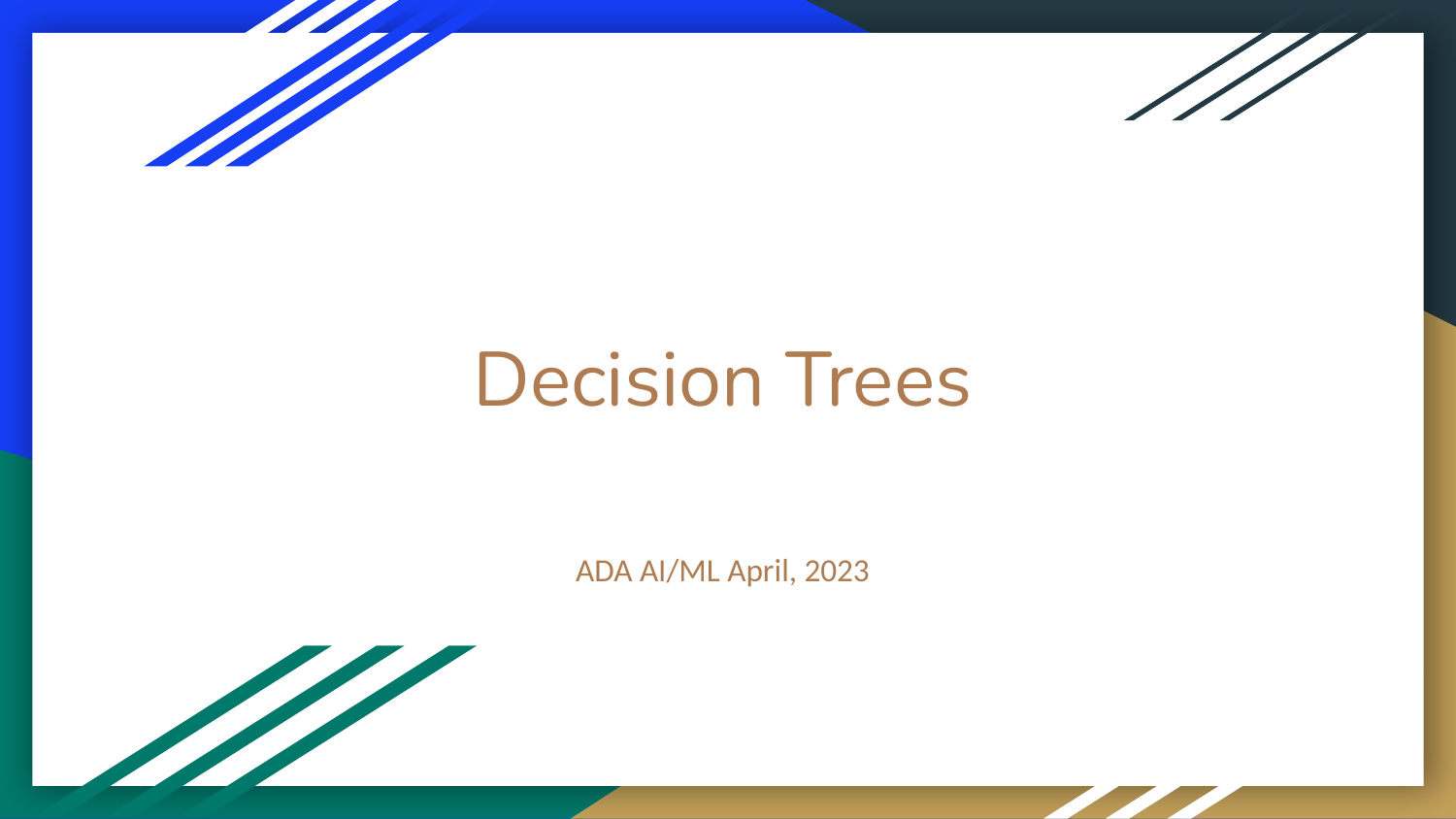

# Decision Trees
ADA AI/ML April, 2023